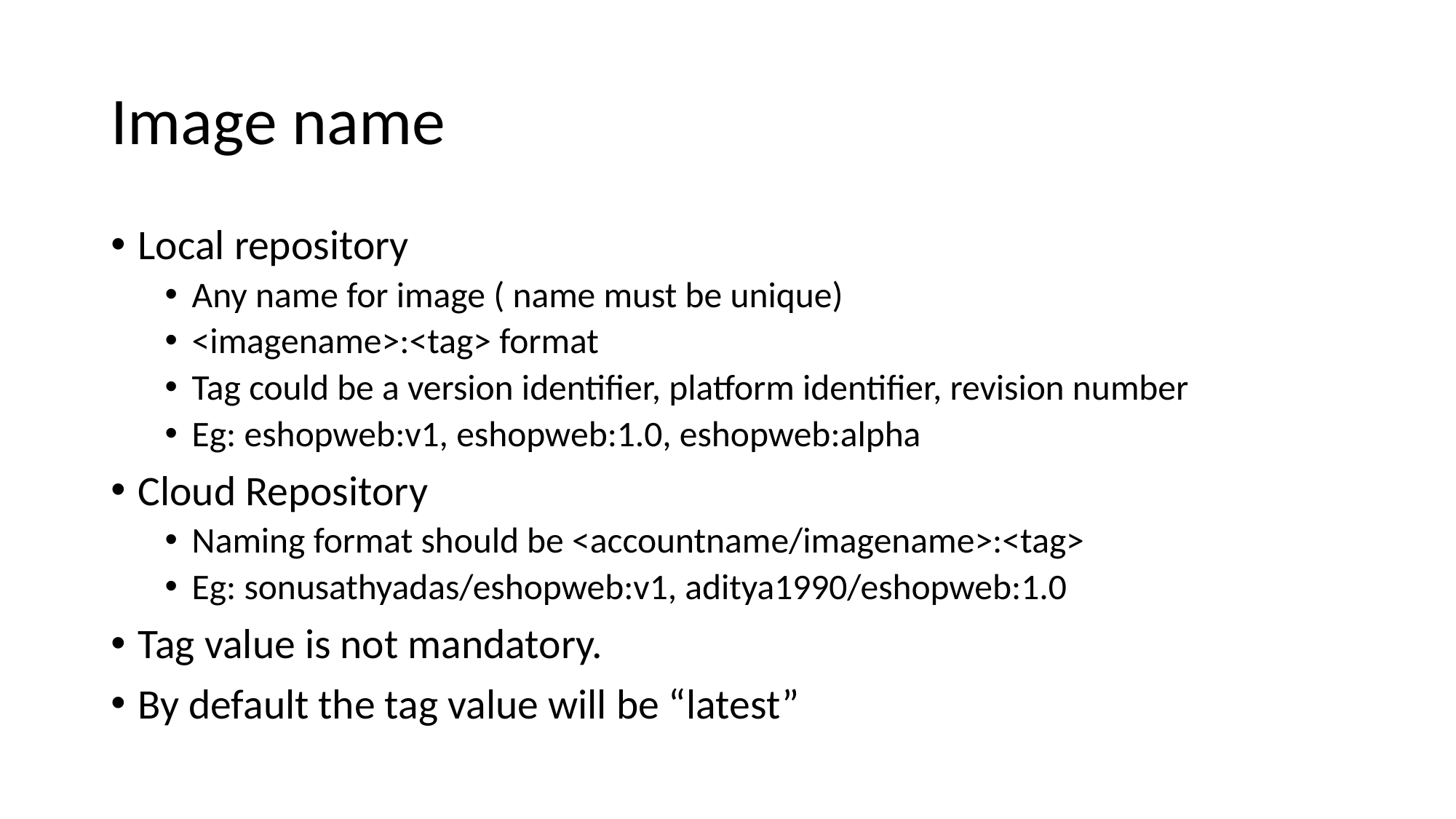

# Image name
Local repository
Any name for image ( name must be unique)
<imagename>:<tag> format
Tag could be a version identifier, platform identifier, revision number
Eg: eshopweb:v1, eshopweb:1.0, eshopweb:alpha
Cloud Repository
Naming format should be <accountname/imagename>:<tag>
Eg: sonusathyadas/eshopweb:v1, aditya1990/eshopweb:1.0
Tag value is not mandatory.
By default the tag value will be “latest”